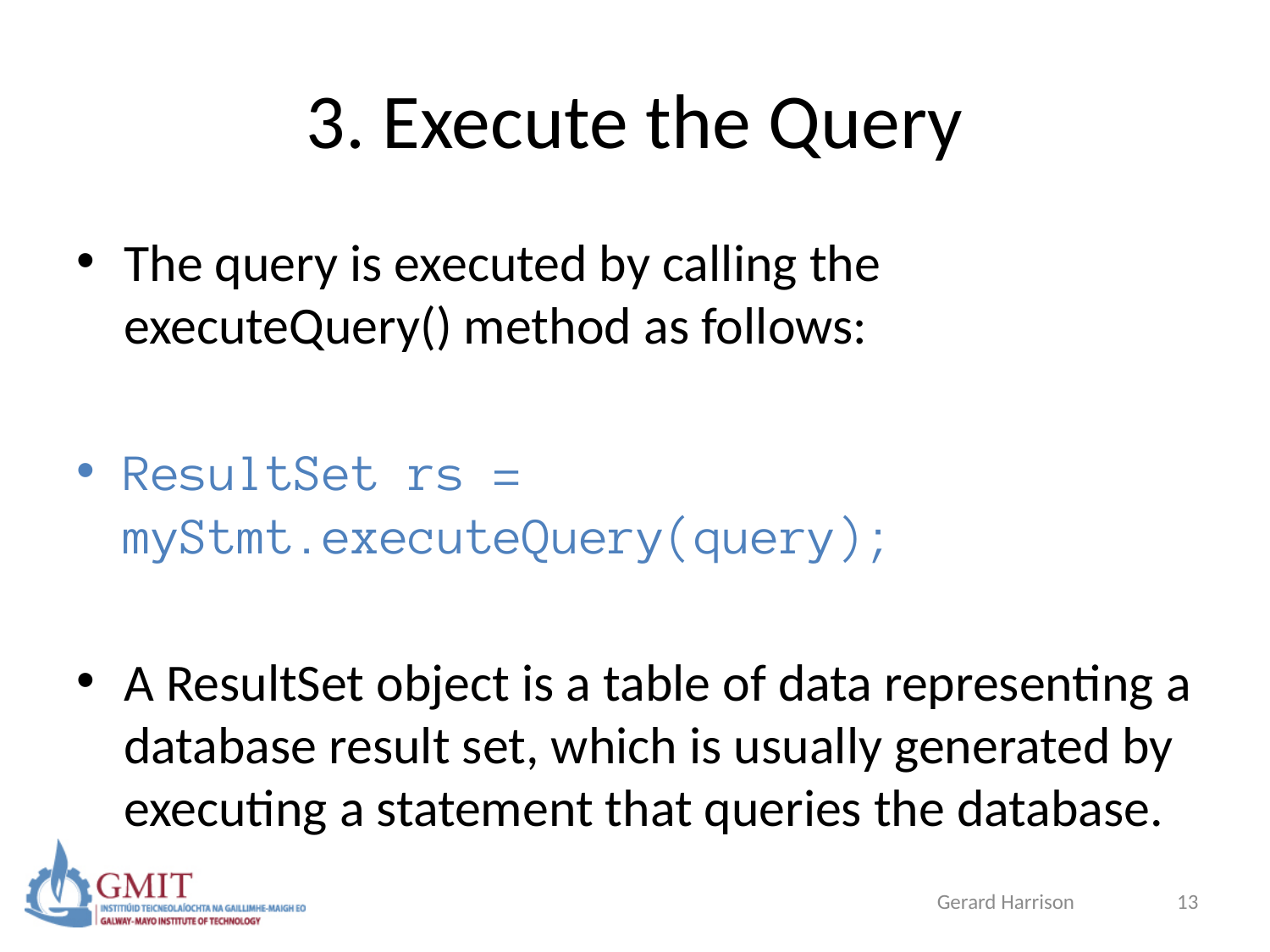

# 3. Execute the Query
The query is executed by calling the executeQuery() method as follows:

ResultSet rs = myStmt.executeQuery(query);

A ResultSet object is a table of data representing a database result set, which is usually generated by executing a statement that queries the database.

Gerard Harrison
13